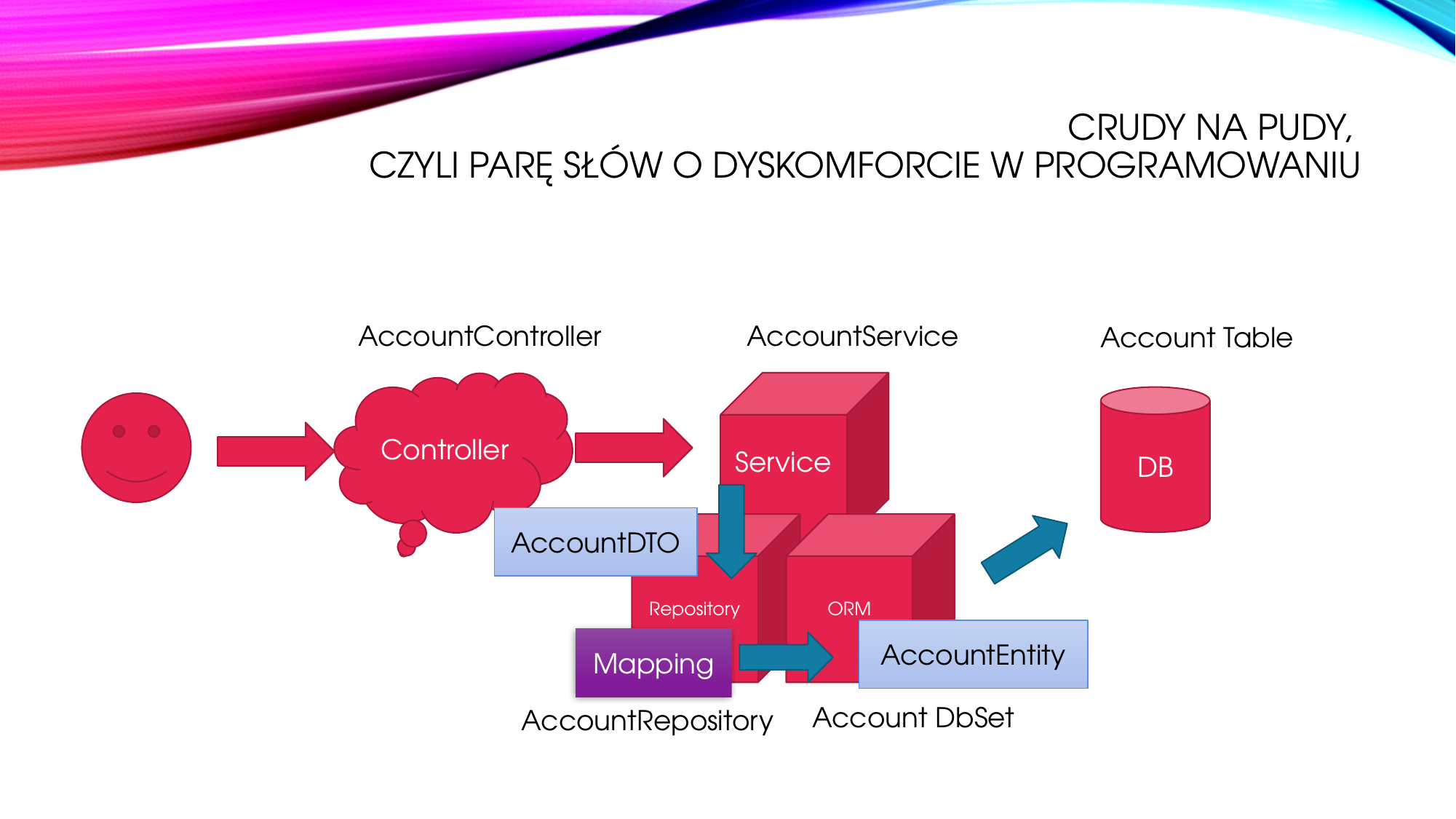

# CRUDY na pudy, czyli parę słów o dyskomforcie w programowaniu
AccountController
AccountService
Account Table
Controller
Service

DB

AccountDTO
ORM

Repository

AccountEntity
Mapping
Account DbSet
AccountRepository